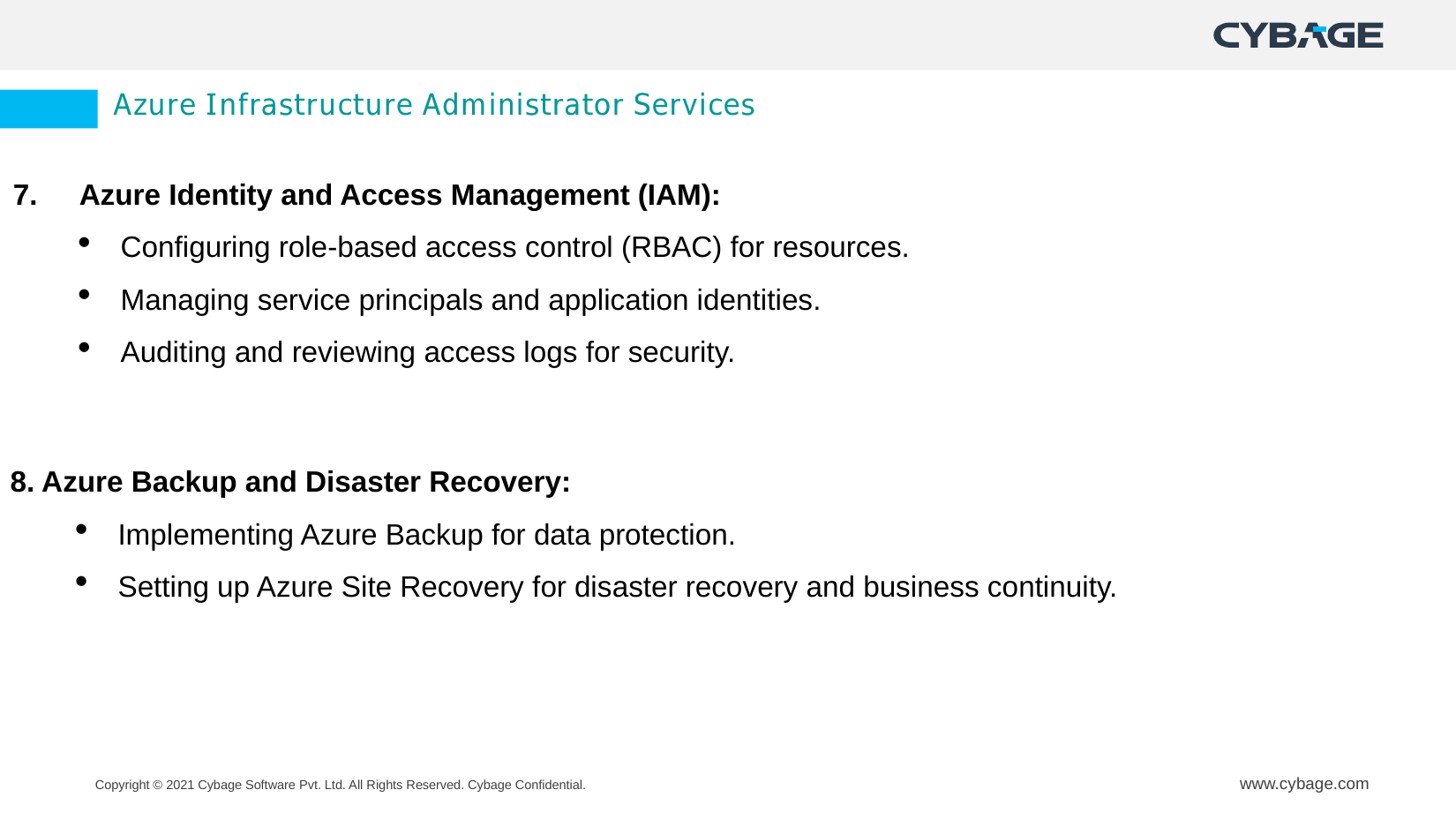

# Azure Infrastructure Administrator Services
7. 	Azure Identity and Access Management (IAM):
Configuring role-based access control (RBAC) for resources.
Managing service principals and application identities.
Auditing and reviewing access logs for security.
8. Azure Backup and Disaster Recovery:
Implementing Azure Backup for data protection.
Setting up Azure Site Recovery for disaster recovery and business continuity.